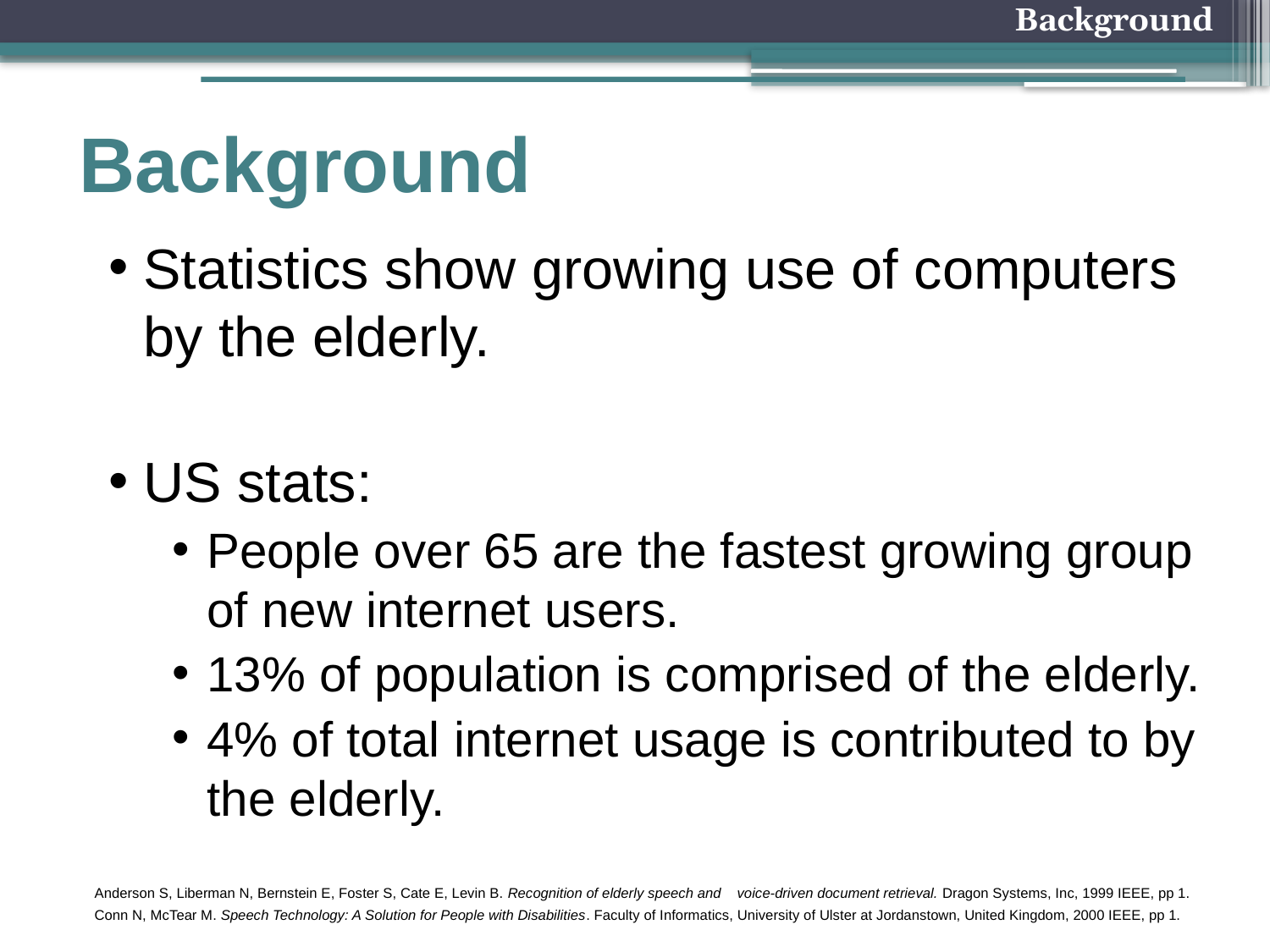

Background

# Background
Statistics show growing use of computers by the elderly.

US stats:
People over 65 are the fastest growing group of new internet users.
13% of population is comprised of the elderly.
4% of total internet usage is contributed to by the elderly.
Anderson S, Liberman N, Bernstein E, Foster S, Cate E, Levin B. Recognition of elderly speech and    voice-driven document retrieval. Dragon Systems, Inc, 1999 IEEE, pp 1.
Conn N, McTear M. Speech Technology: A Solution for People with Disabilities. Faculty of Informatics, University of Ulster at Jordanstown, United Kingdom, 2000 IEEE, pp 1.